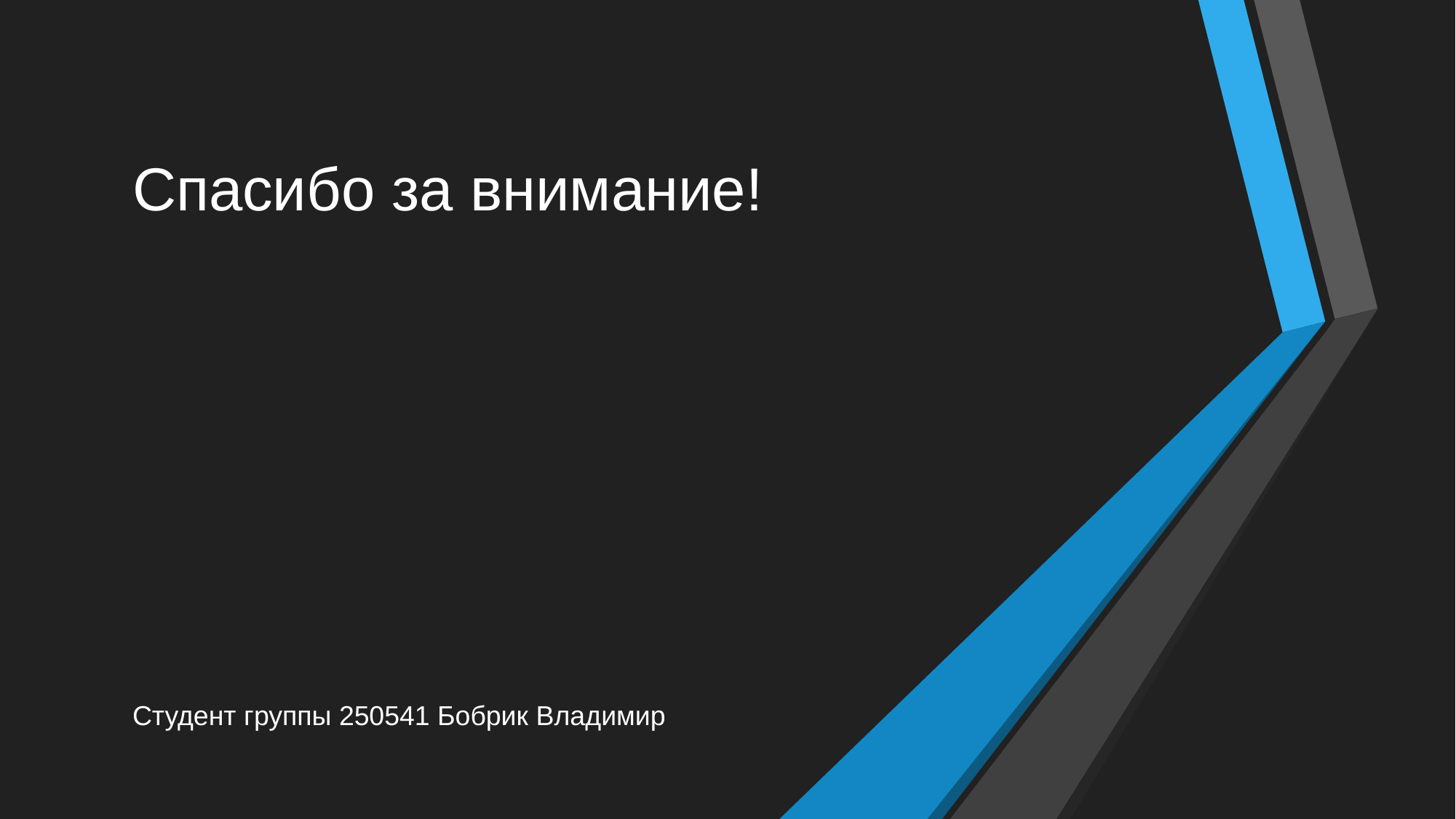

# Спасибо за внимание!
Студент группы 250541 Бобрик Владимир